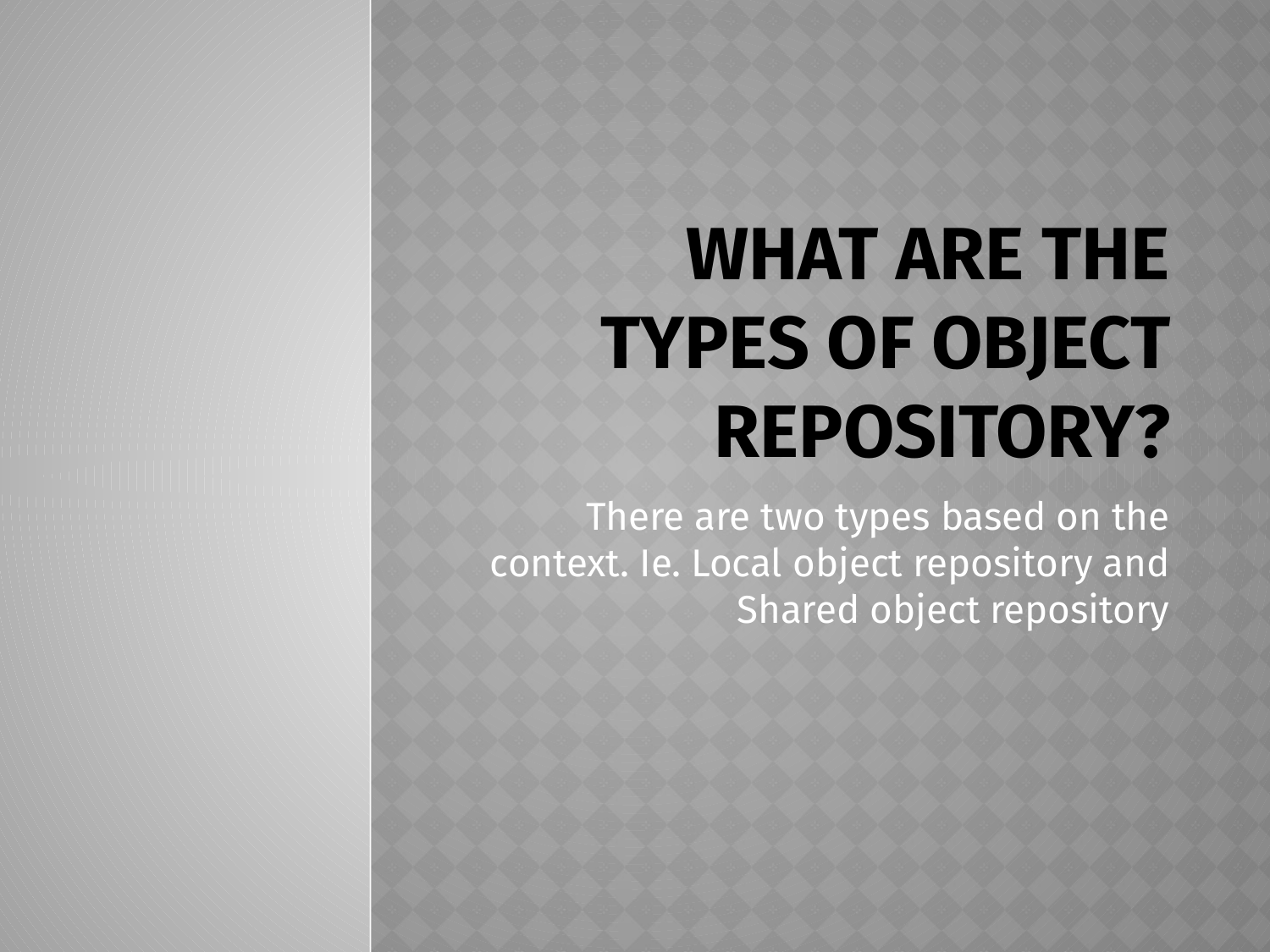

# What are the types of Object repository?
There are two types based on the context. Ie. Local object repository and Shared object repository